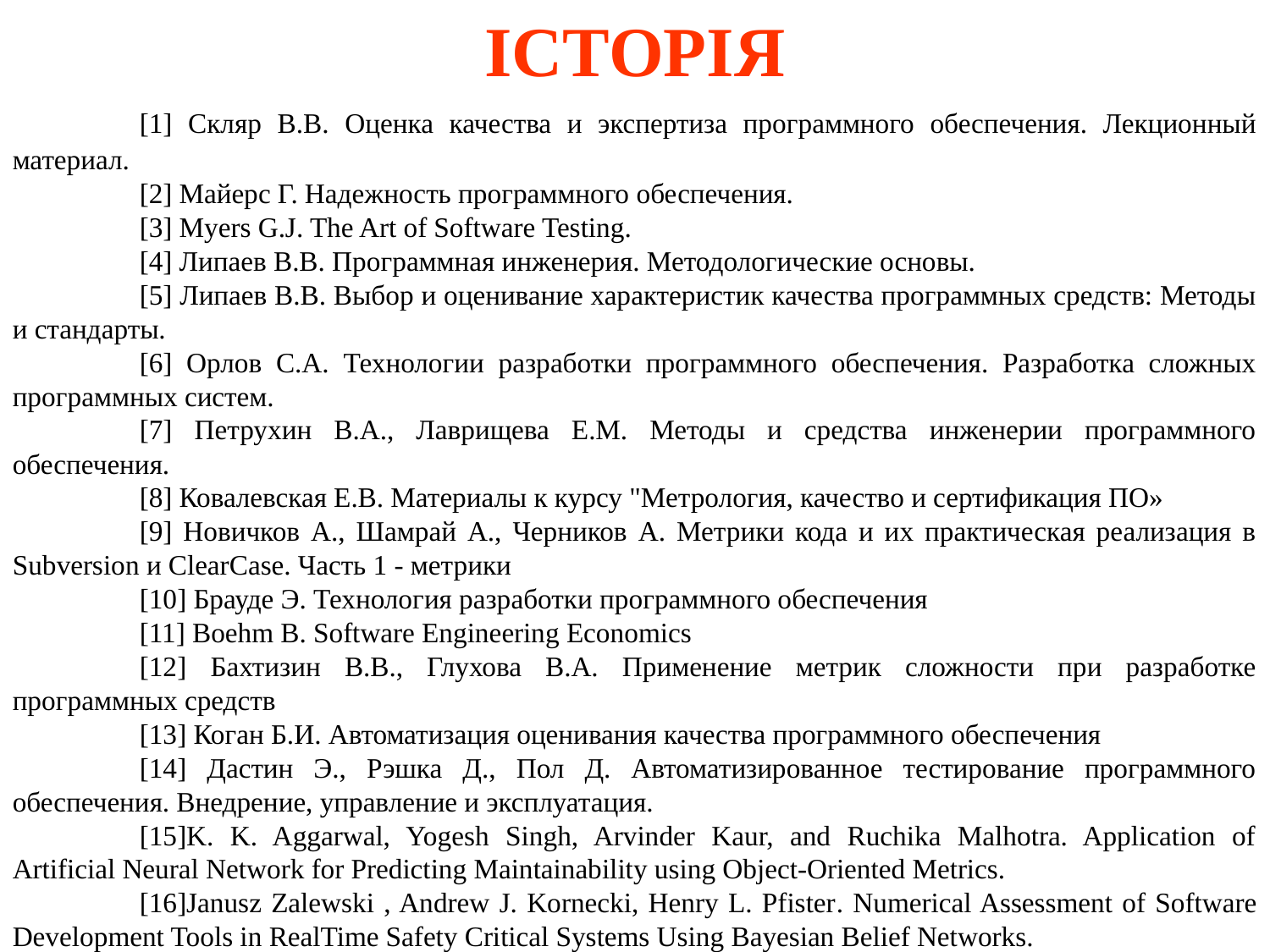

ІСТОРІЯ
	[1] Скляр В.В. Оценка качества и экспертиза программного обеспечения. Лекционный материал.
	[2] Майерс Г. Надежность программного обеспечения.
	[3] Myers G.J. The Art of Software Testing.
	[4] Липаев В.В. Программная инженерия. Методологические основы.
	[5] Липаев В.В. Выбор и оценивание характеристик качества программных средств: Методы и стандарты.
	[6] Орлов С.А. Технологии разработки программного обеспечения. Разработка сложных программных систем.
	[7] Петрухин В.А., Лаврищева Е.М. Методы и средства инженерии программного обеспечения.
	[8] Ковалевская Е.В. Материалы к курсу "Метрология, качество и сертификация ПО»
	[9] Новичков А., Шамрай А., Черников А. Метрики кода и их практическая реализация в Subversion и ClearCase. Часть 1 - метрики
	[10] Брауде Э. Технология разработки программного обеспечения
	[11] Boehm B. Software Engineering Economics
	[12] Бахтизин В.В., Глухова В.А. Применение метрик сложности при разработке программных средств
	[13] Коган Б.И. Автоматизация оценивания качества программного обеспечения
	[14] Дастин Э., Рэшка Д., Пол Д. Автоматизированное тестирование программного обеспечения. Внедрение, управление и эксплуатация.
	[15]K. K. Aggarwal, Yogesh Singh, Arvinder Kaur, and Ruchika Malhotra. Application of Artificial Neural Network for Predicting Maintainability using Object-Oriented Metrics.
	[16]Janusz Zalewski , Andrew J. Kornecki, Henry L. Pfister. Numerical Assessment of Software Development Tools in RealTime Safety Critical Systems Using Bayesian Belief Networks.